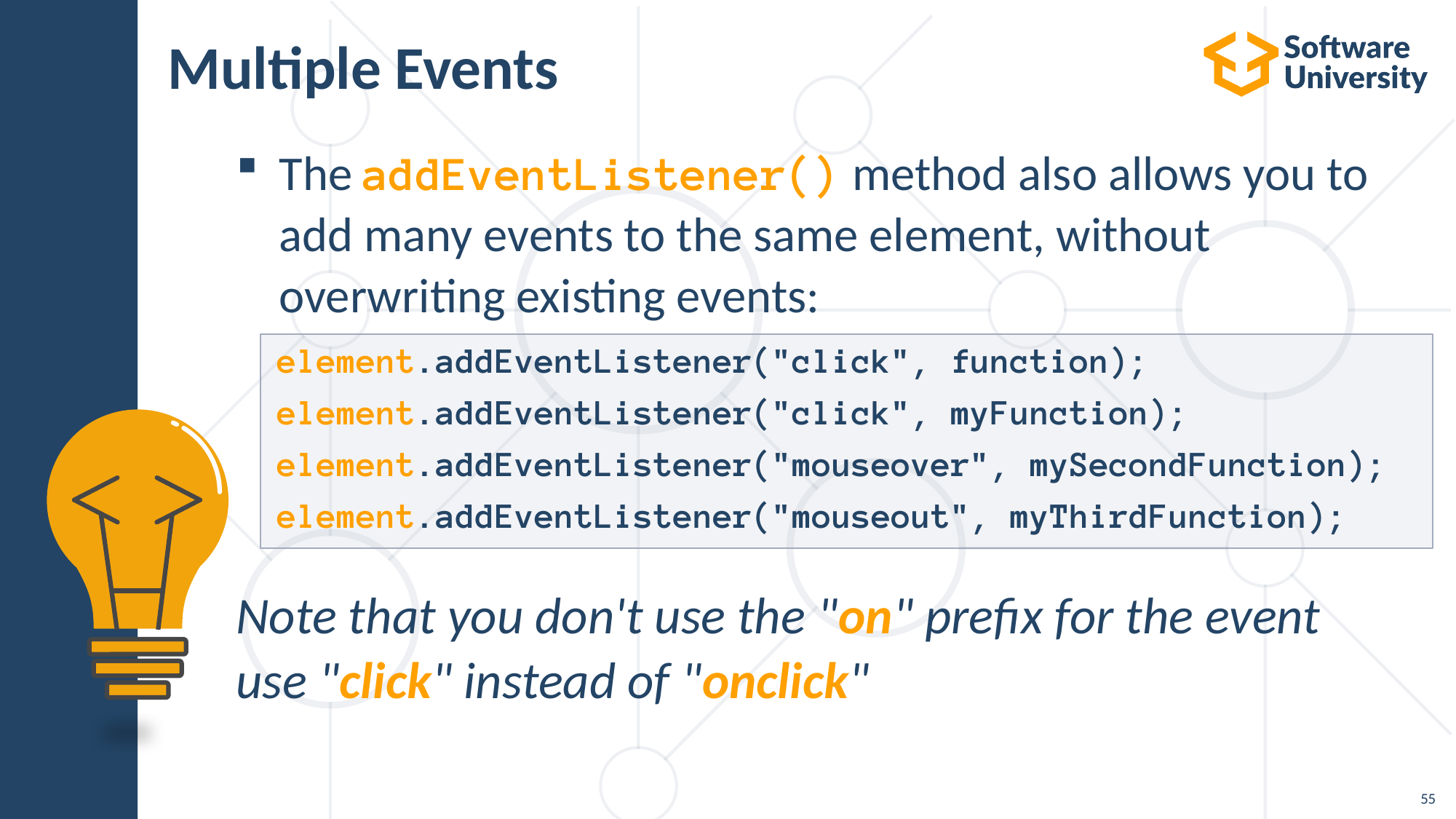

# Multiple Events
The addEventListener() method also allows you to      add many events to the same element, without overwriting existing events:

Note that you don't use the "on" prefix for the event
use "click" instead of "onclick"
element.addEventListener("click", function);
element.addEventListener("click", myFunction);
element.addEventListener("mouseover", mySecondFunction);
element.addEventListener("mouseout", myThirdFunction);
55